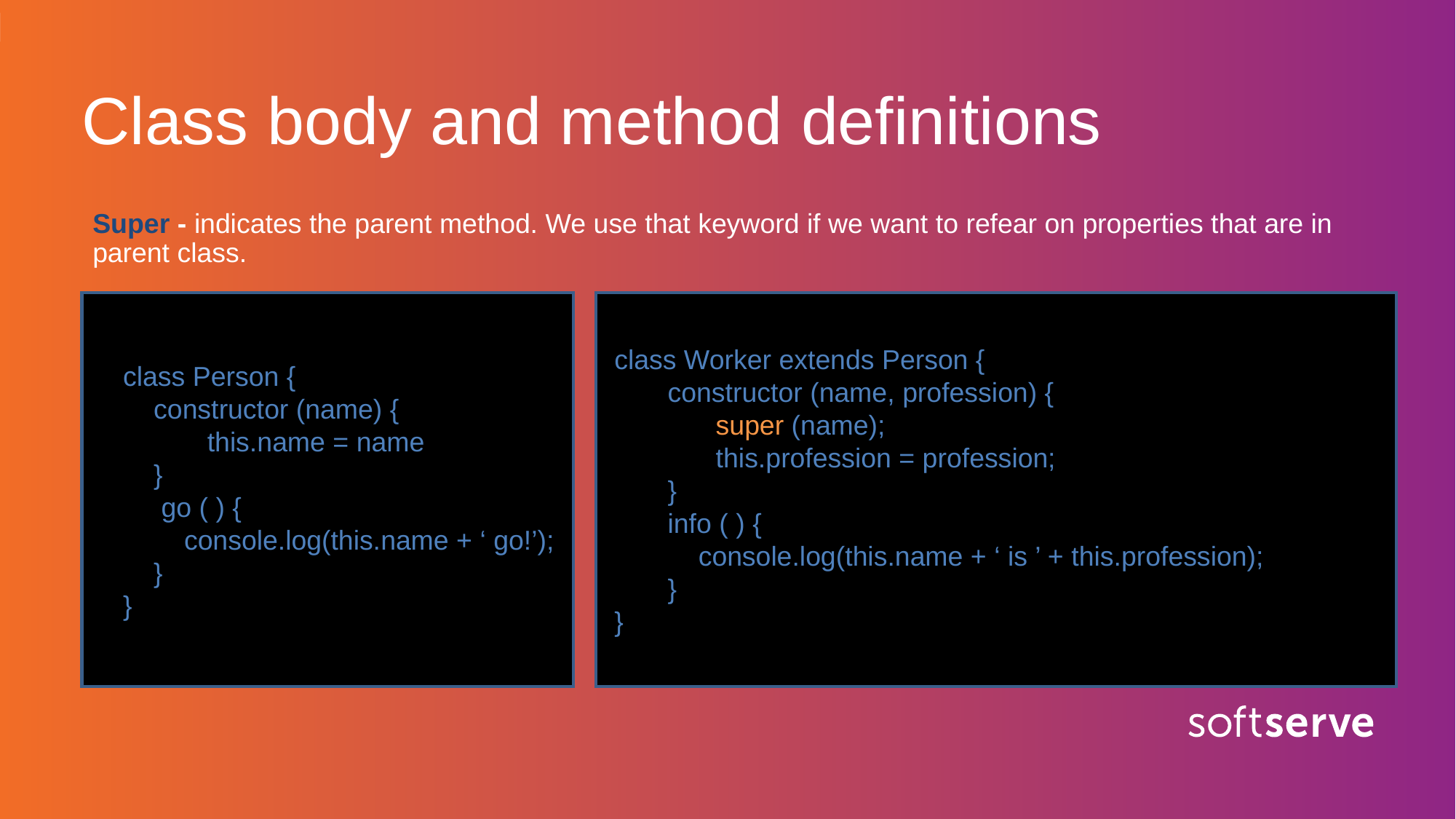

Class body and method definitions

Super - indicates the parent method. We use that keyword if we want to refear on properties that are in parent class.
    class Person {
        constructor (name) {
               this.name = name
        }
         go ( ) {
            console.log(this.name + ‘ go!’);
        }
    }
 class Worker extends Person {
        constructor (name, profession) {
	super (name);
	this.profession = profession;
        }
        info ( ) {
            console.log(this.name + ‘ is ’ + this.profession);
        }
 }